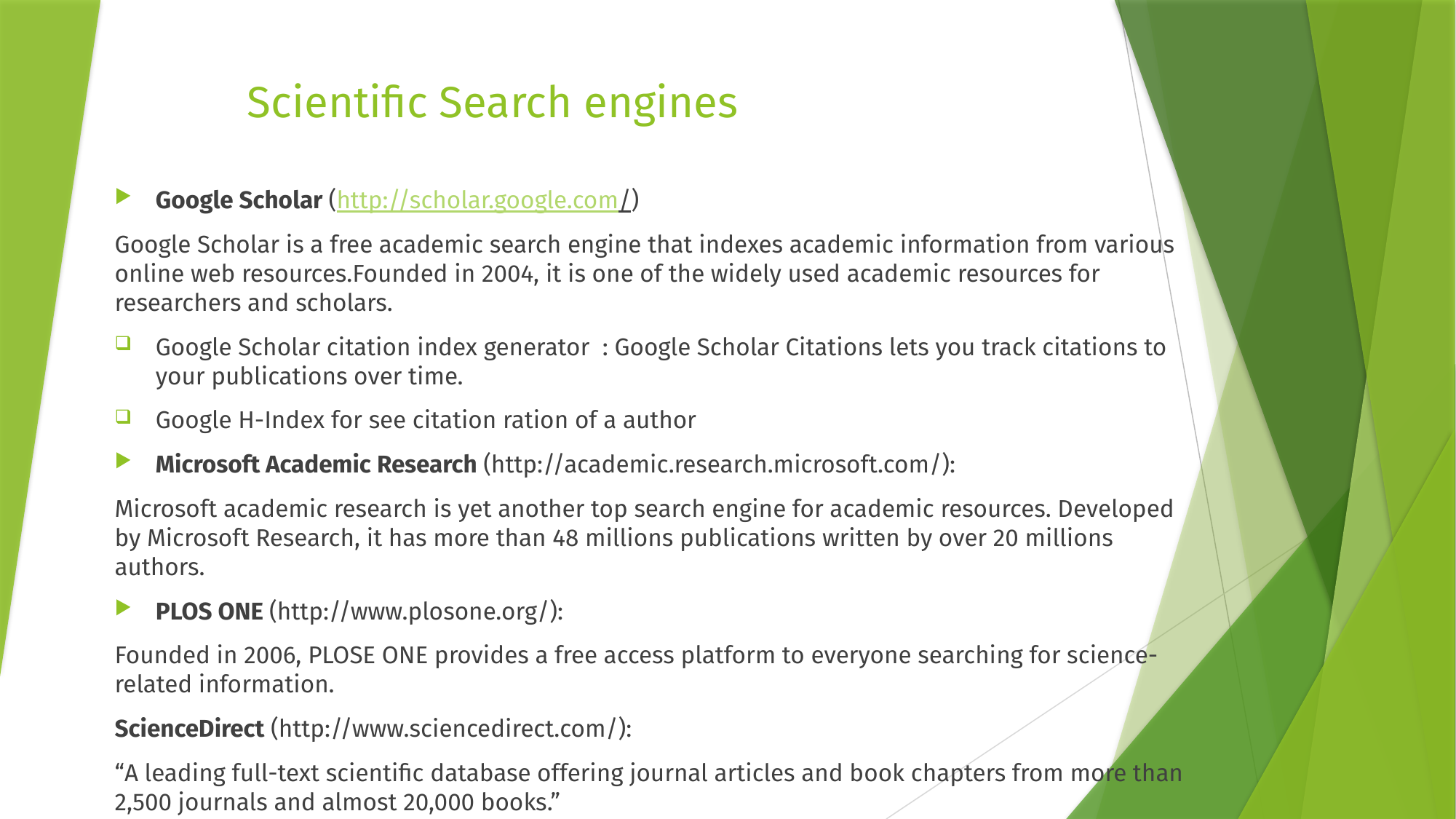

Scientific Search engines
Google Scholar (http://scholar.google.com/)
Google Scholar is a free academic search engine that indexes academic information from various online web resources.Founded in 2004, it is one of the widely used academic resources for researchers and scholars.
Google Scholar citation index generator  : Google Scholar Citations lets you track citations to your publications over time.
Google H-Index for see citation ration of a author
Microsoft Academic Research (http://academic.research.microsoft.com/):
Microsoft academic research is yet another top search engine for academic resources. Developed by Microsoft Research, it has more than 48 millions publications written by over 20 millions authors.
PLOS ONE (http://www.plosone.org/):
Founded in 2006, PLOSE ONE provides a free access platform to everyone searching for science-related information.
ScienceDirect (http://www.sciencedirect.com/):
“A leading full-text scientific database offering journal articles and book chapters from more than 2,500 journals and almost 20,000 books.”